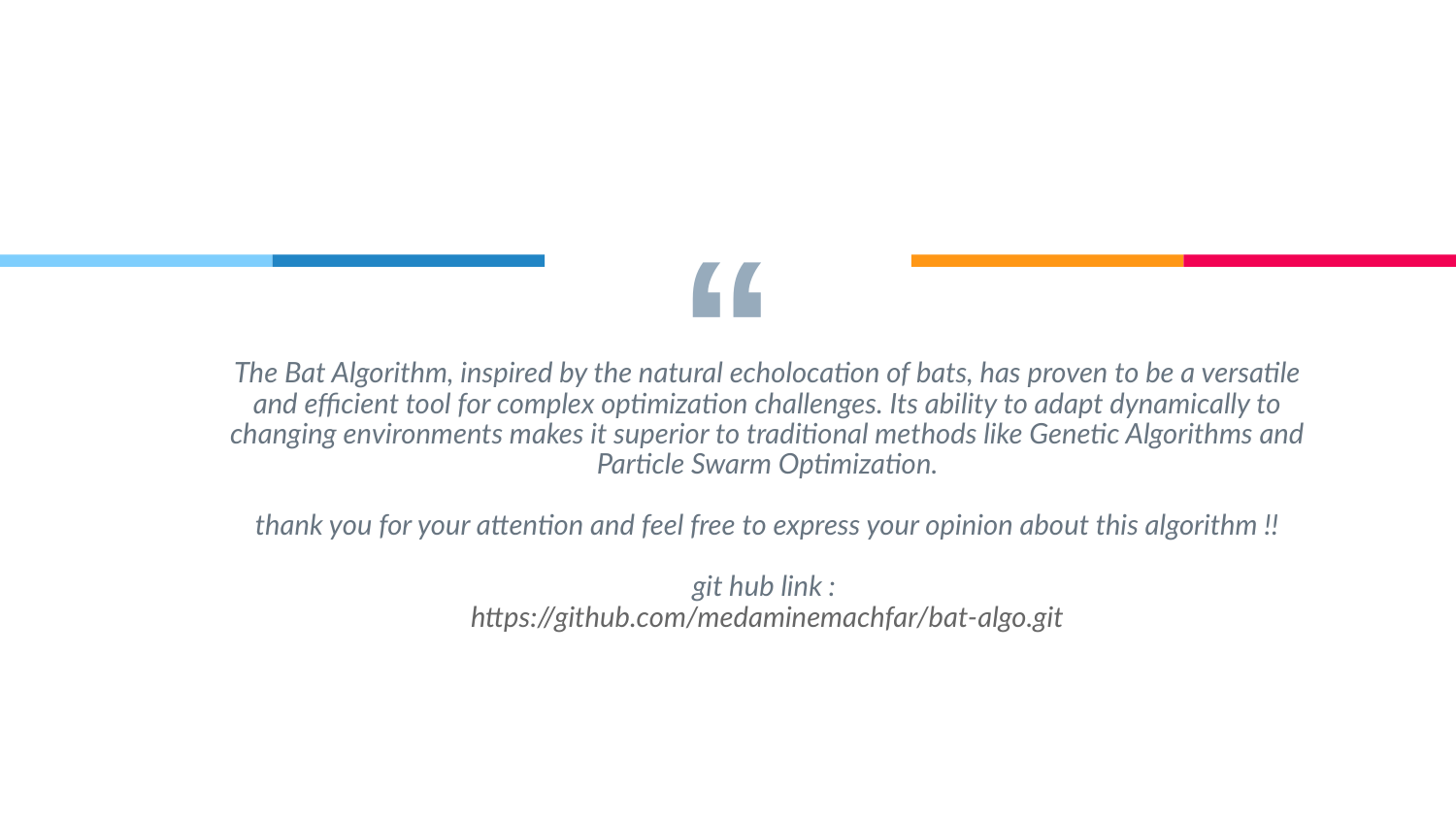

The Bat Algorithm, inspired by the natural echolocation of bats, has proven to be a versatile and efficient tool for complex optimization challenges. Its ability to adapt dynamically to changing environments makes it superior to traditional methods like Genetic Algorithms and Particle Swarm Optimization.
 thank you for your attention and feel free to express your opinion about this algorithm !!
git hub link :
https://github.com/medaminemachfar/bat-algo.git